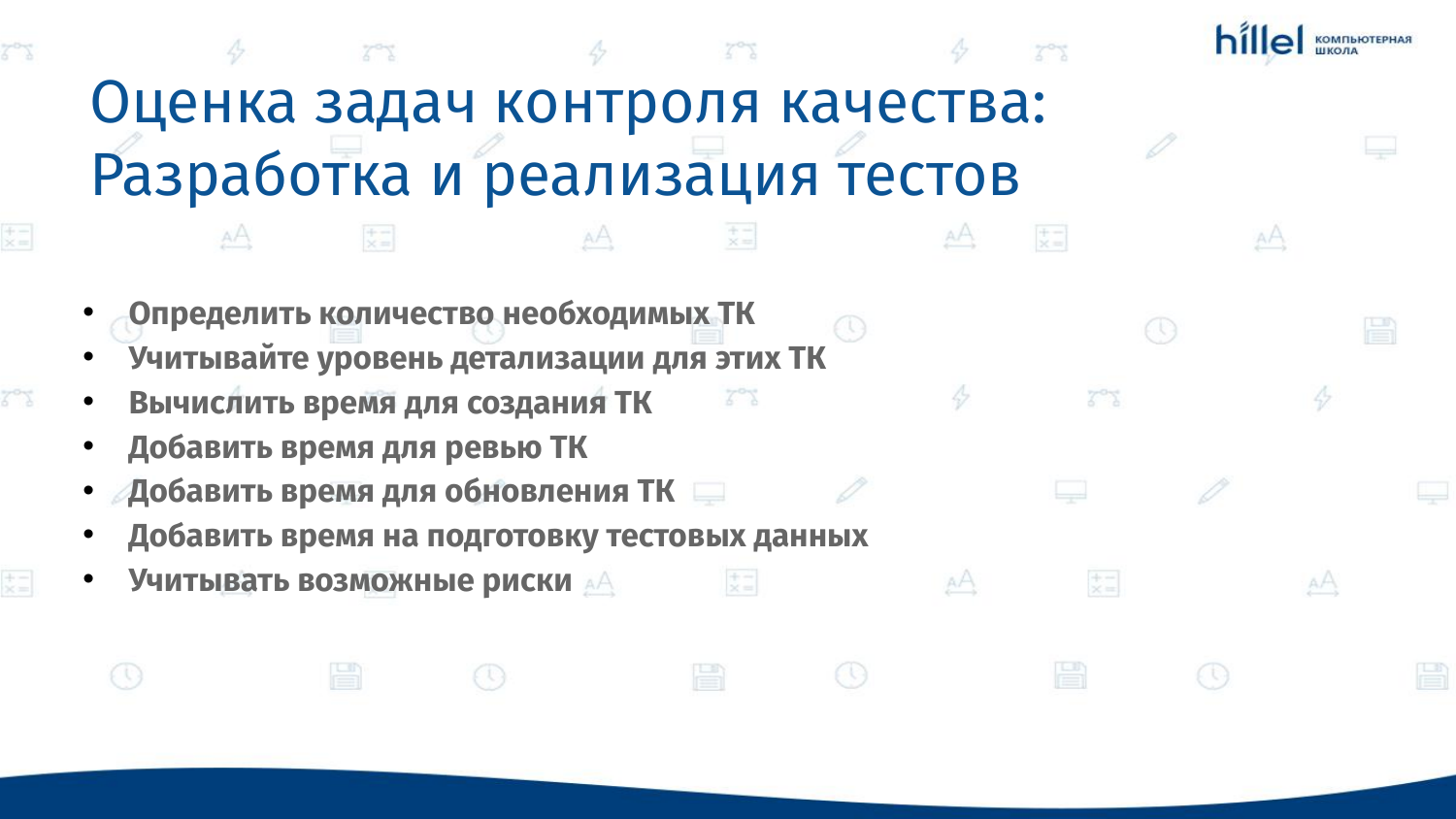

Оценка задач контроля качества: Разработка и реализация тестов
Определить количество необходимых ТК
Учитывайте уровень детализации для этих ТК
Вычислить время для создания TК
Добавить время для ревью TК
Добавить время для обновления ТК
Добавить время на подготовку тестовых данных
Учитывать возможные риски